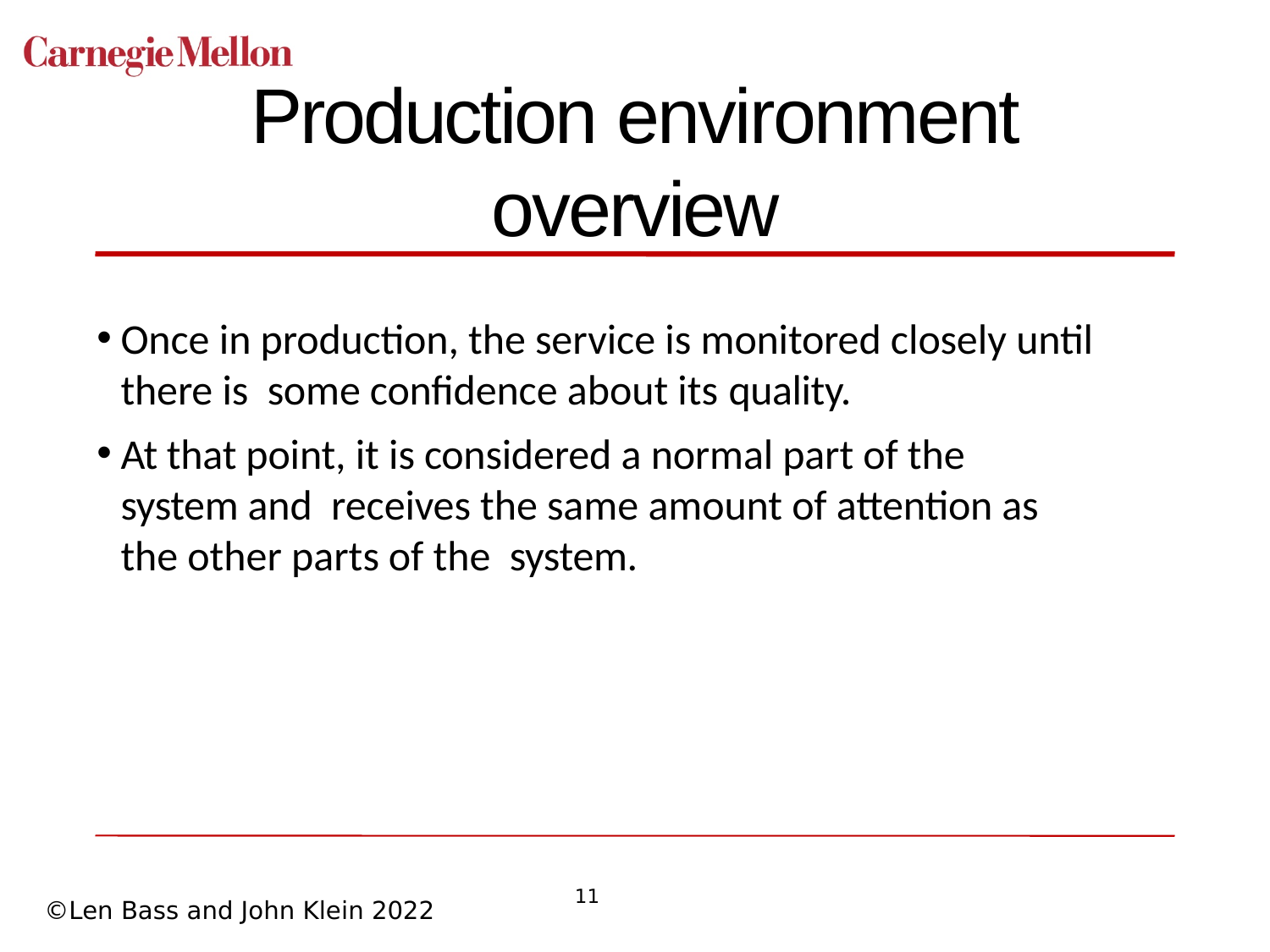

# Production environment overview
Once in production, the service is monitored closely until there is  some confidence about its quality.
At that point, it is considered a normal part of the system and  receives the same amount of attention as the other parts of the  system.